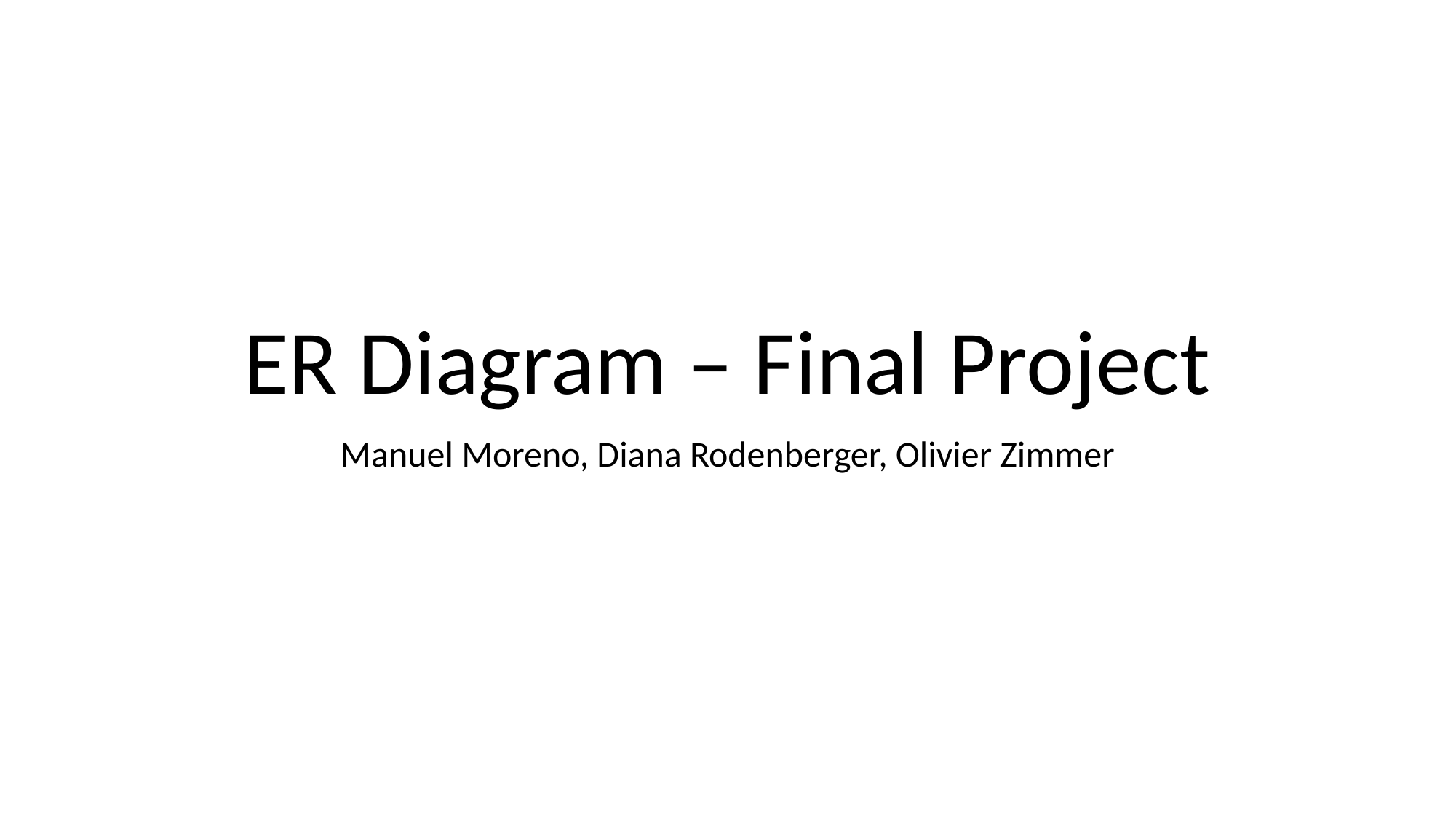

# ER Diagram – Final Project
Manuel Moreno, Diana Rodenberger, Olivier Zimmer